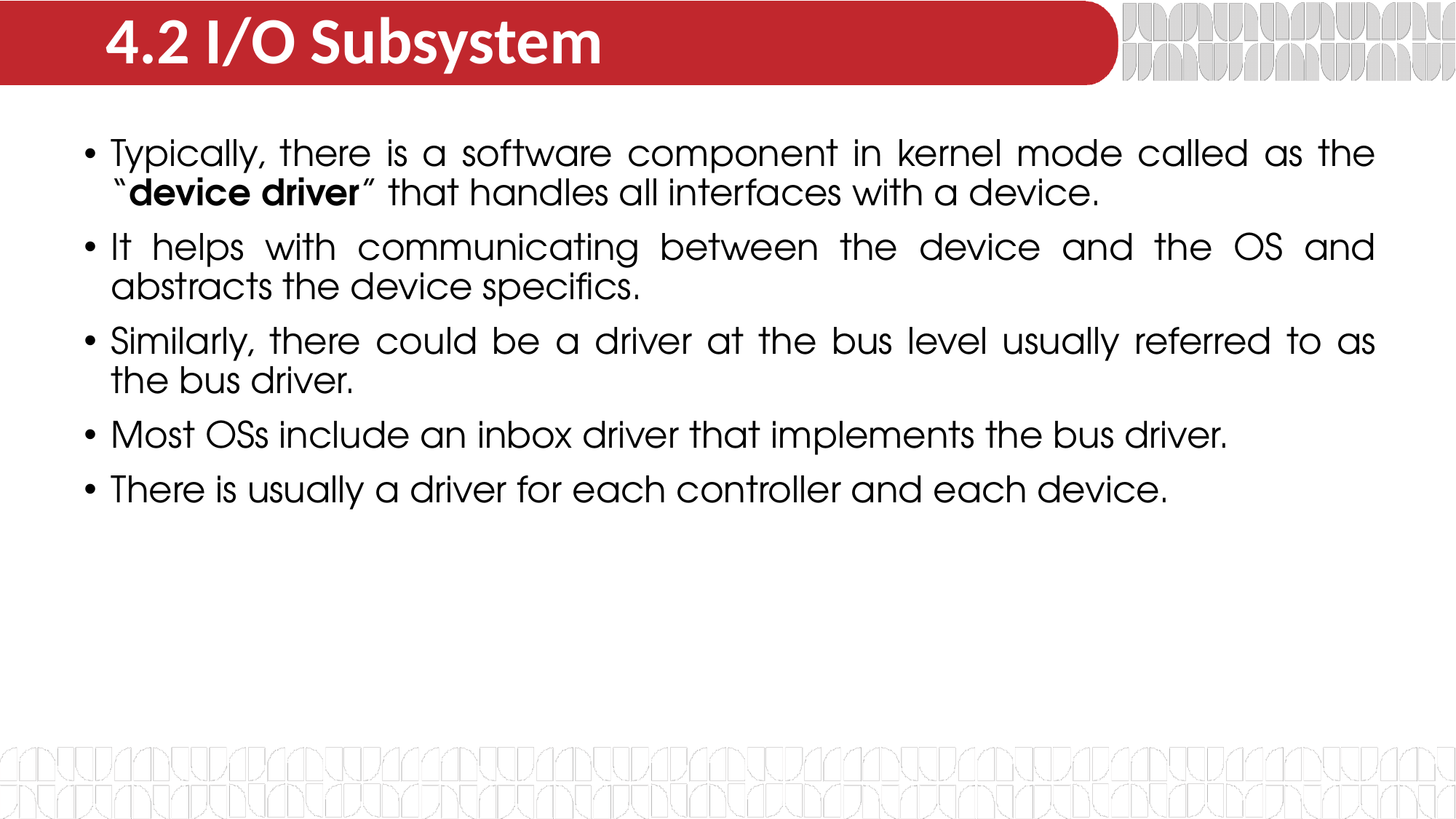

# 4.2 I/O Subsystem
Typically, there is a software component in kernel mode called as the “device driver” that handles all interfaces with a device.
It helps with communicating between the device and the OS and abstracts the device specifics.
Similarly, there could be a driver at the bus level usually referred to as the bus driver.
Most OSs include an inbox driver that implements the bus driver.
There is usually a driver for each controller and each device.